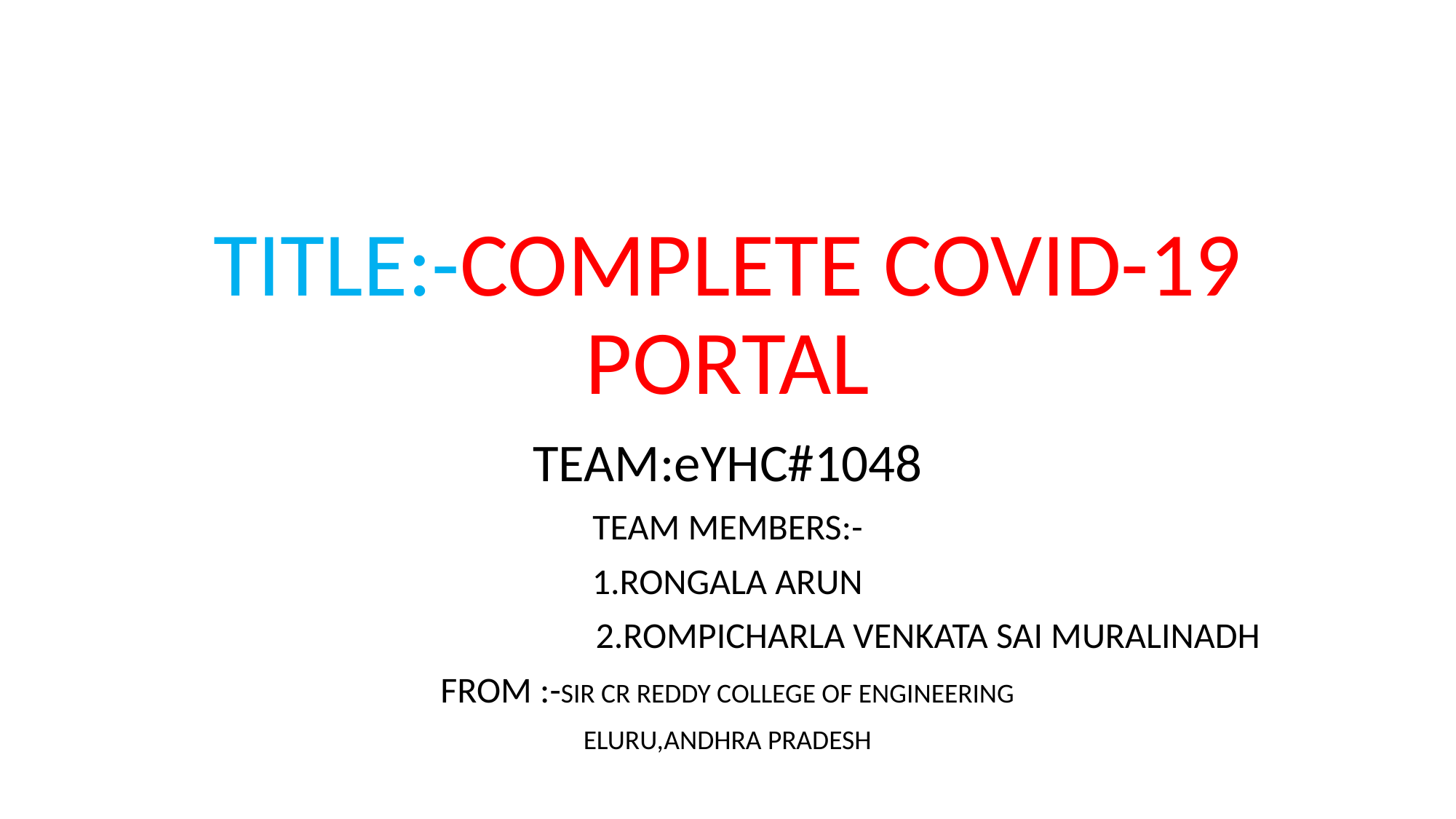

# TITLE:-COMPLETE COVID-19 PORTAL
TEAM:eYHC#1048
TEAM MEMBERS:-
1.RONGALA ARUN
                                                 2.ROMPICHARLA VENKATA SAI MURALINADH
FROM :-SIR CR REDDY COLLEGE OF ENGINEERING
ELURU,ANDHRA PRADESH